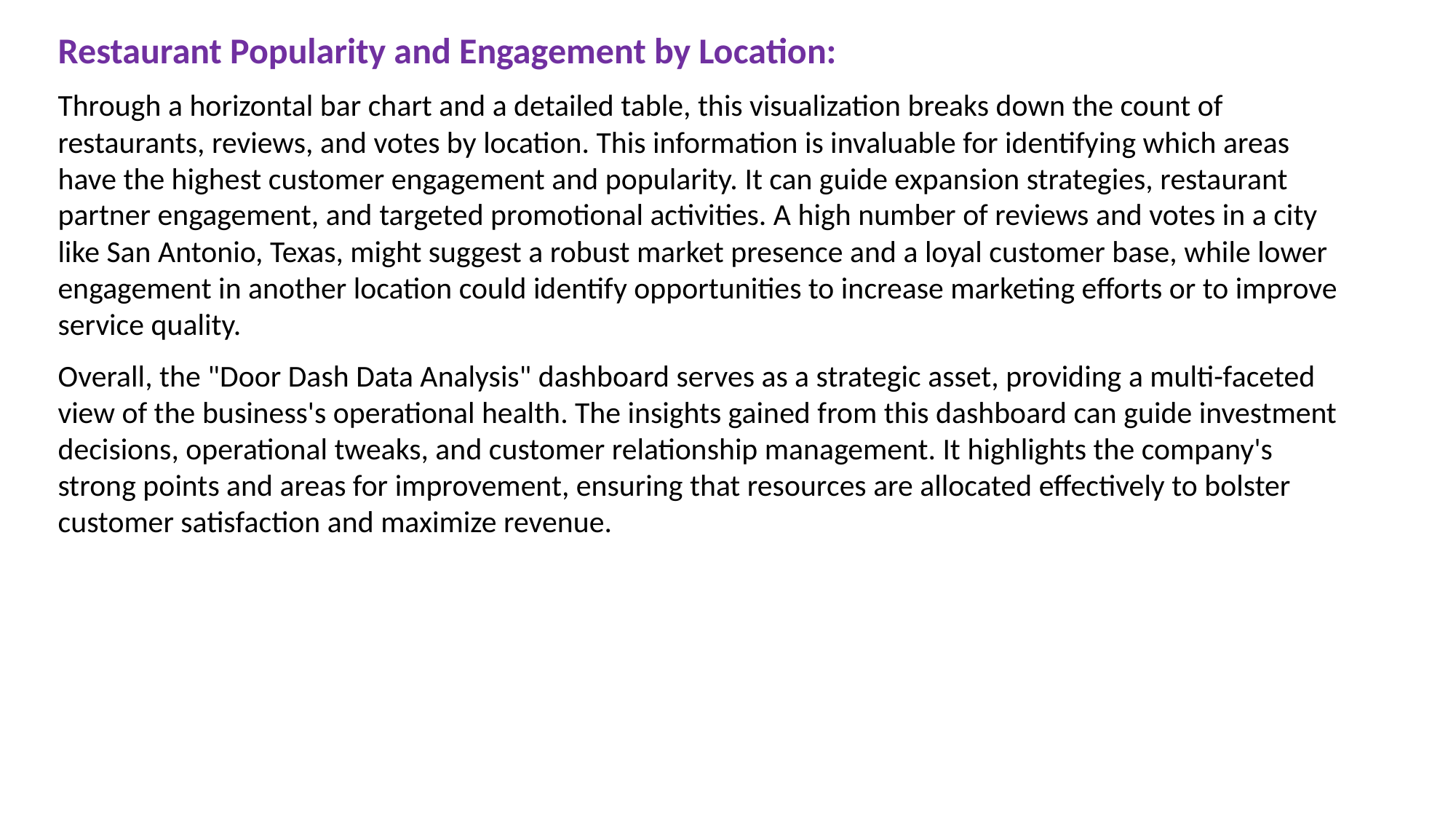

Restaurant Popularity and Engagement by Location:
Through a horizontal bar chart and a detailed table, this visualization breaks down the count of restaurants, reviews, and votes by location. This information is invaluable for identifying which areas have the highest customer engagement and popularity. It can guide expansion strategies, restaurant partner engagement, and targeted promotional activities. A high number of reviews and votes in a city like San Antonio, Texas, might suggest a robust market presence and a loyal customer base, while lower engagement in another location could identify opportunities to increase marketing efforts or to improve service quality.
Overall, the "Door Dash Data Analysis" dashboard serves as a strategic asset, providing a multi-faceted view of the business's operational health. The insights gained from this dashboard can guide investment decisions, operational tweaks, and customer relationship management. It highlights the company's strong points and areas for improvement, ensuring that resources are allocated effectively to bolster customer satisfaction and maximize revenue.